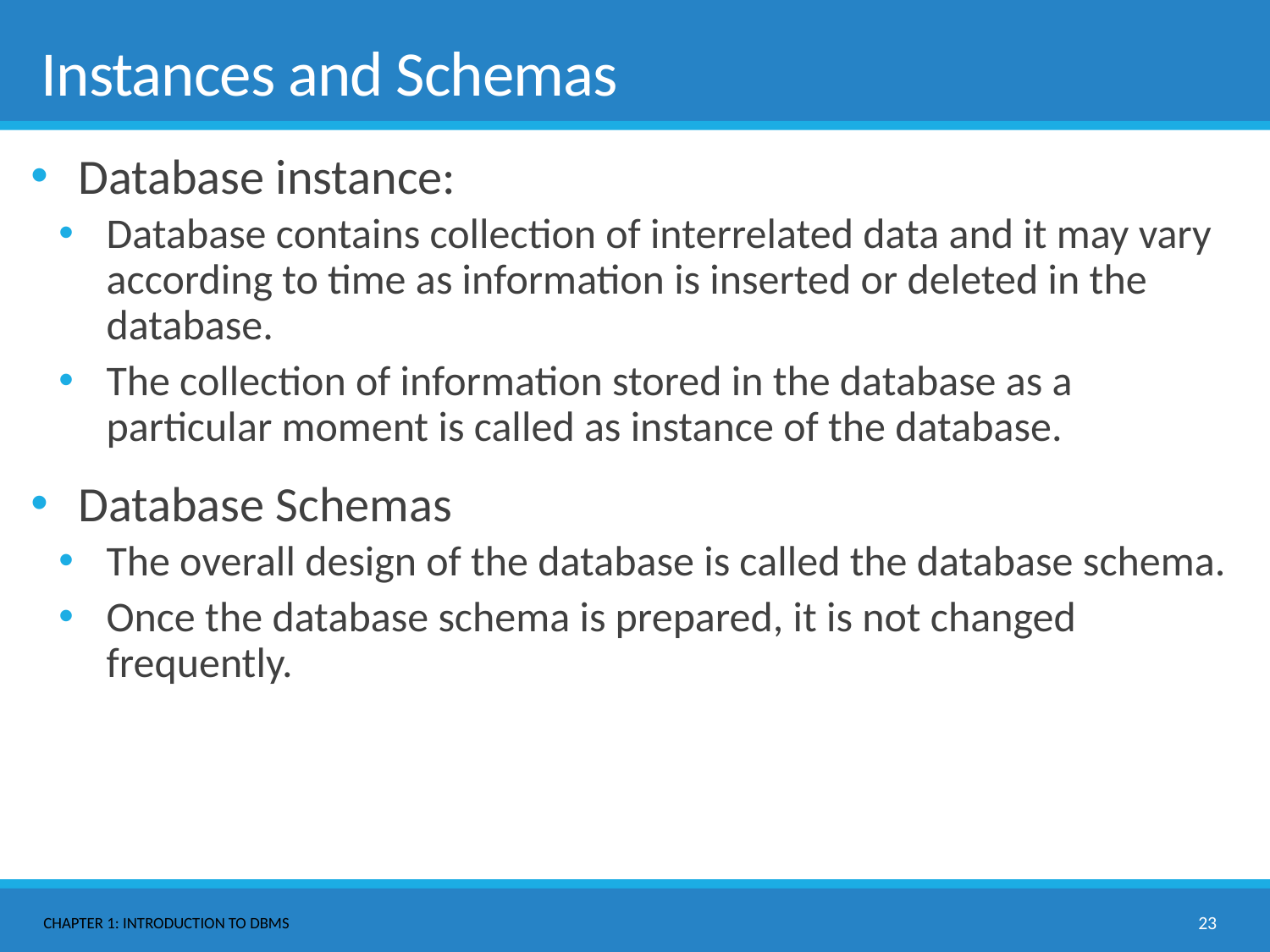

# Instances and Schemas
Database instance:
Database contains collection of interrelated data and it may vary according to time as information is inserted or deleted in the database.
The collection of information stored in the database as a particular moment is called as instance of the database.
Database Schemas
The overall design of the database is called the database schema.
Once the database schema is prepared, it is not changed frequently.
Chapter 1: Introduction to DBMS
23